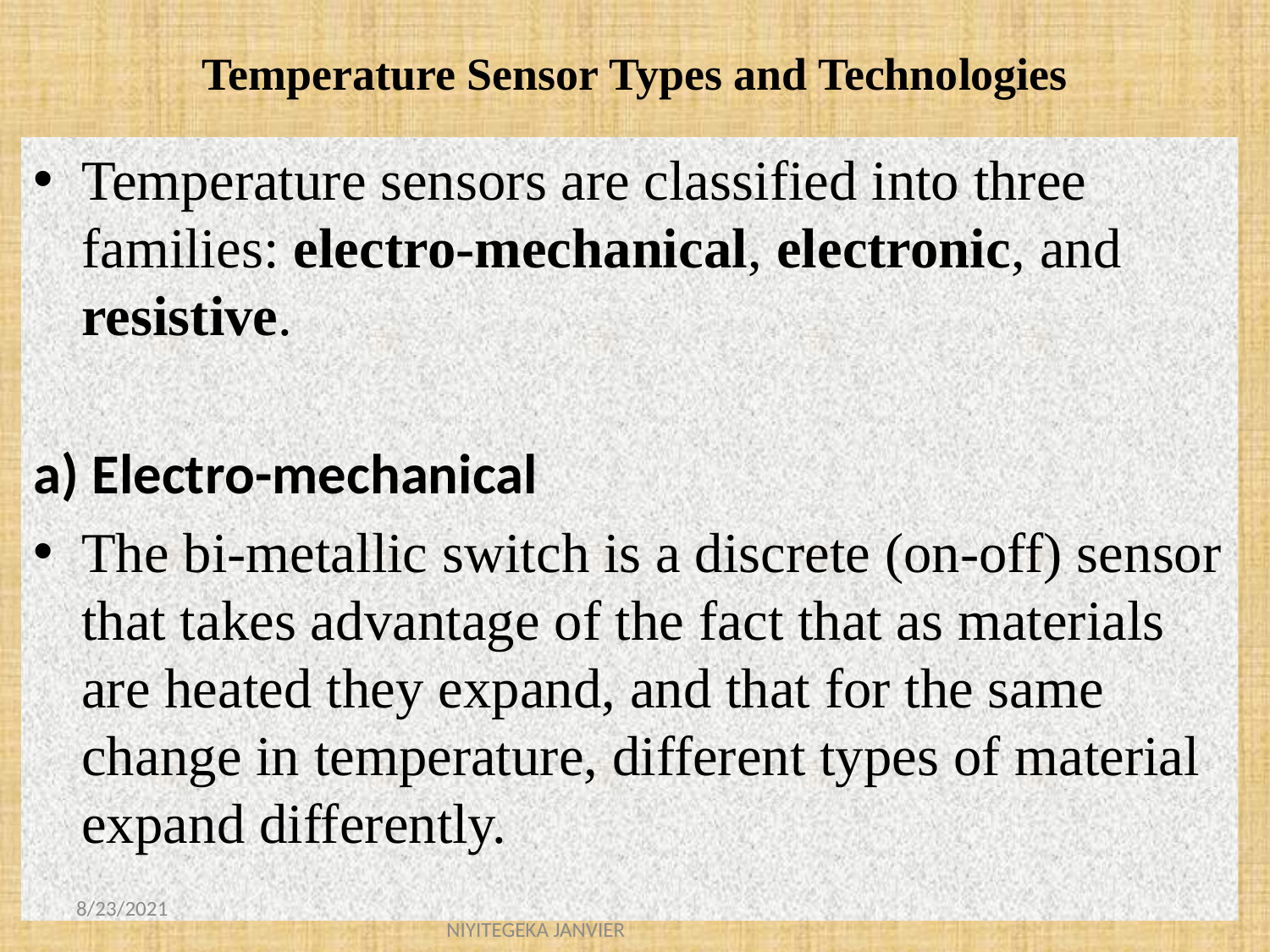

# Temperature Sensor Types and Technologies
Temperature sensors are classified into three families: electro-mechanical, electronic, and resistive.

a) Electro-mechanical
The bi-metallic switch is a discrete (on-off) sensor that takes advantage of the fact that as materials are heated they expand, and that for the same change in temperature, different types of material expand differently.

8/23/2021
AUTOMATION CONTROL SYSTEM/       ENG. NIYITEGEKA JANVIER